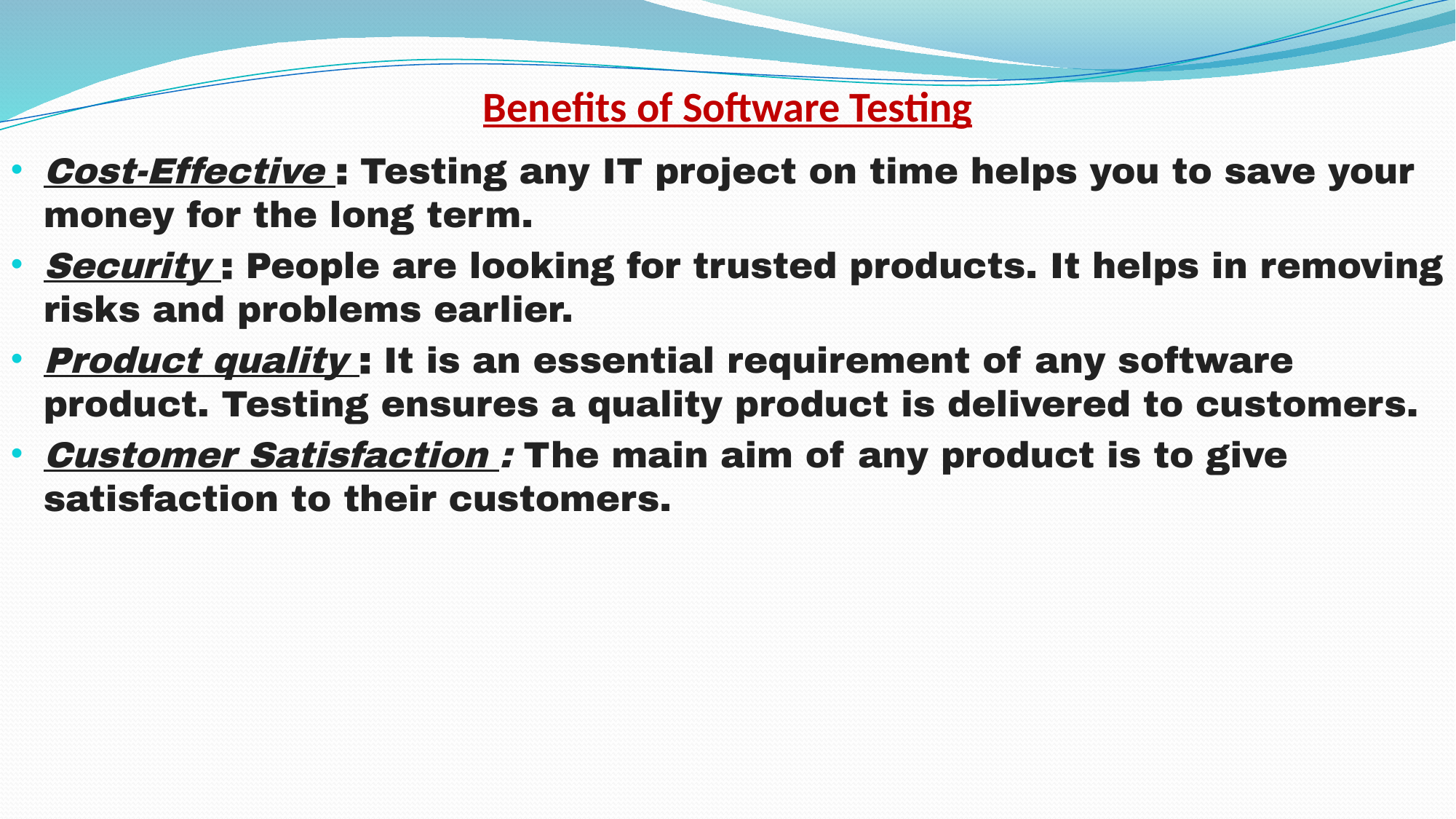

# Benefits of Software Testing
Cost-Effective : Testing any IT project on time helps you to save your money for the long term.
Security : People are looking for trusted products. It helps in removing risks and problems earlier.
Product quality : It is an essential requirement of any software product. Testing ensures a quality product is delivered to customers.
Customer Satisfaction : The main aim of any product is to give satisfaction to their customers.